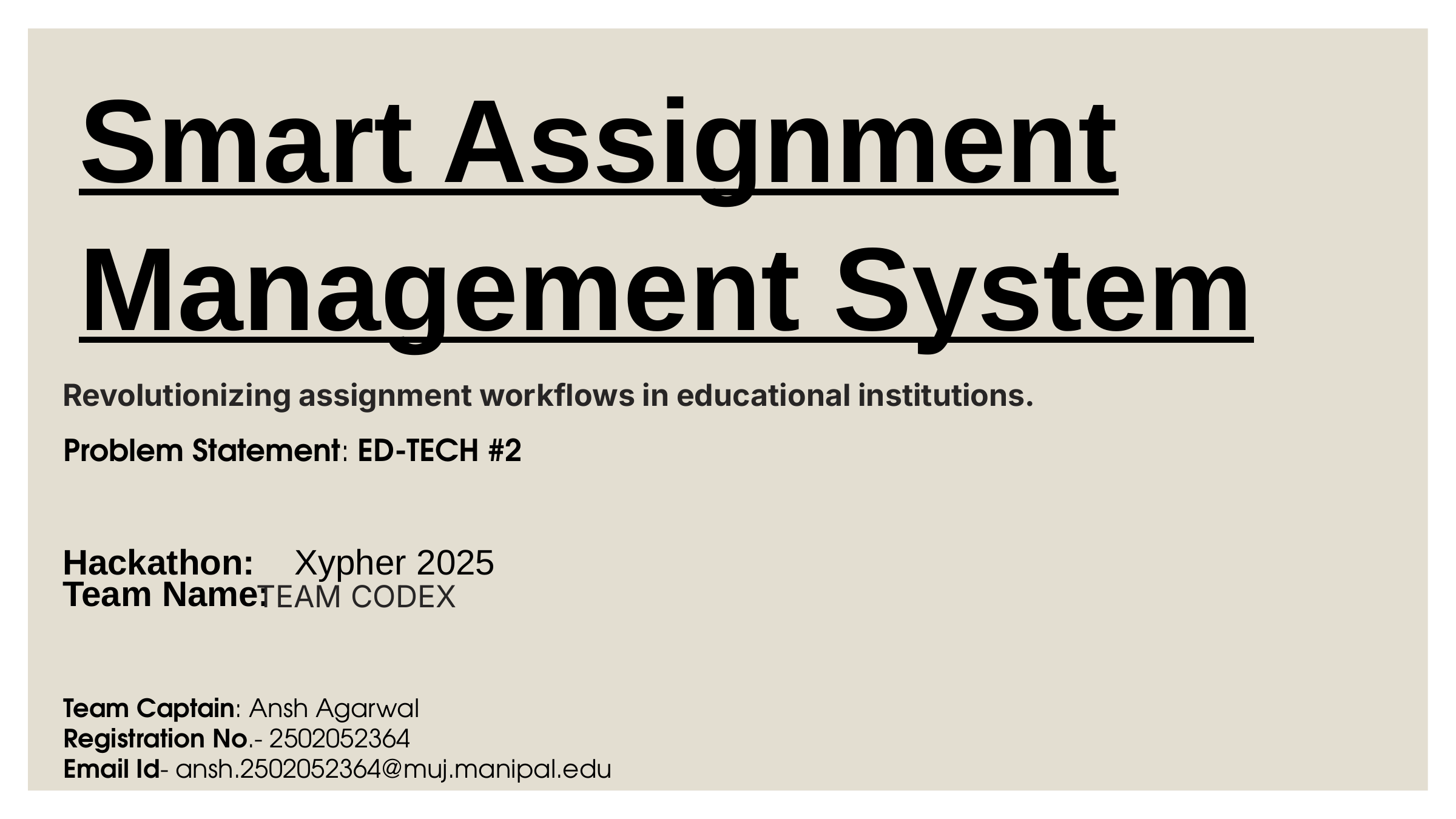

Smart Assignment Management System
Revolutionizing assignment workflows in educational institutions.
Problem Statement: ED-TECH #2
Hackathon:    Xypher 2025
Team Name:
TEAM CODEX
Team Captain: Ansh Agarwal
Registration No.- 2502052364
Email Id- ansh.2502052364@muj.manipal.edu